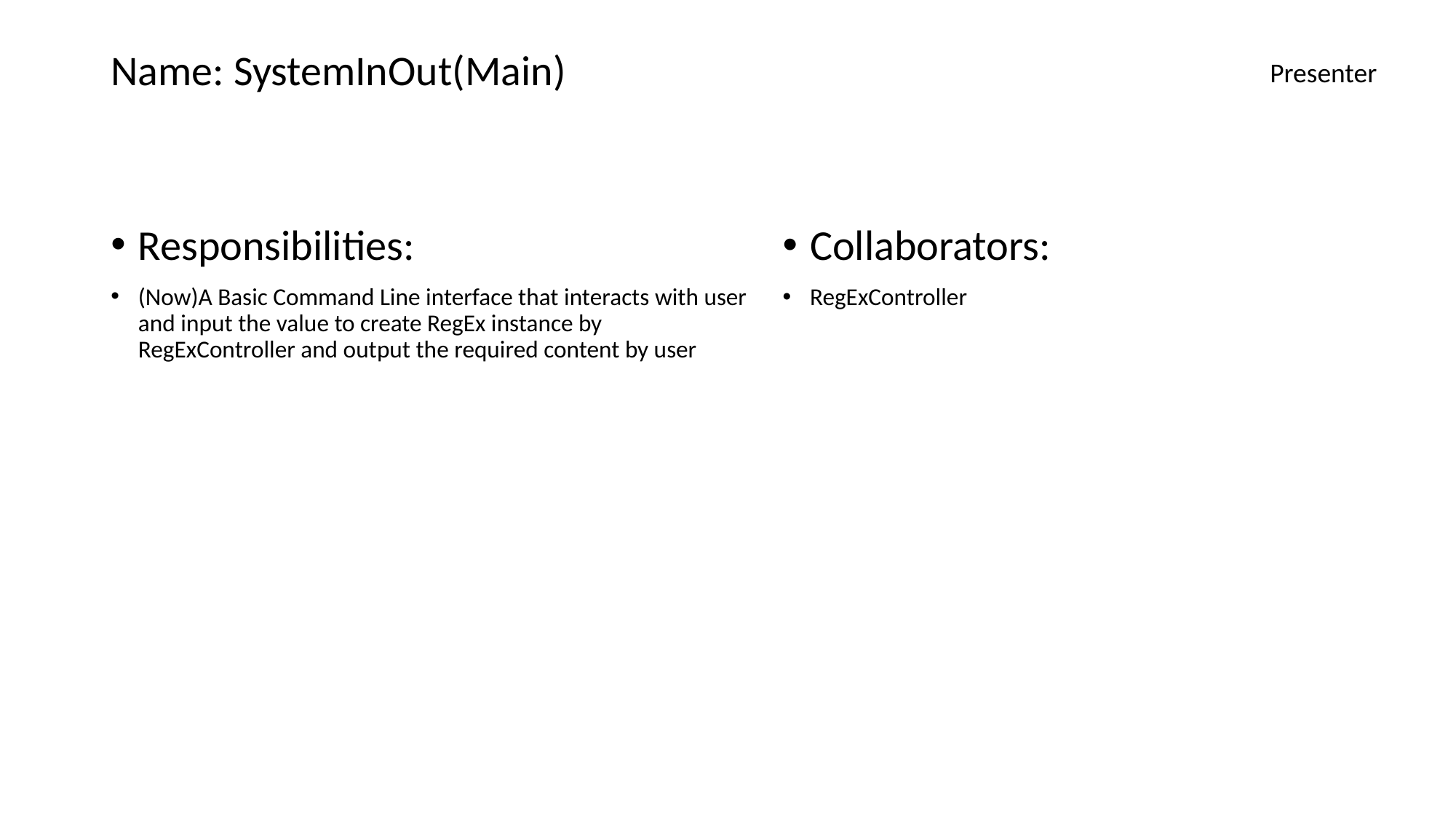

# Name: SystemInOut(Main)
Presenter
Responsibilities:
(Now)A Basic Command Line interface that interacts with user and input the value to create RegEx instance by RegExController and output the required content by user

Collaborators:
RegExController